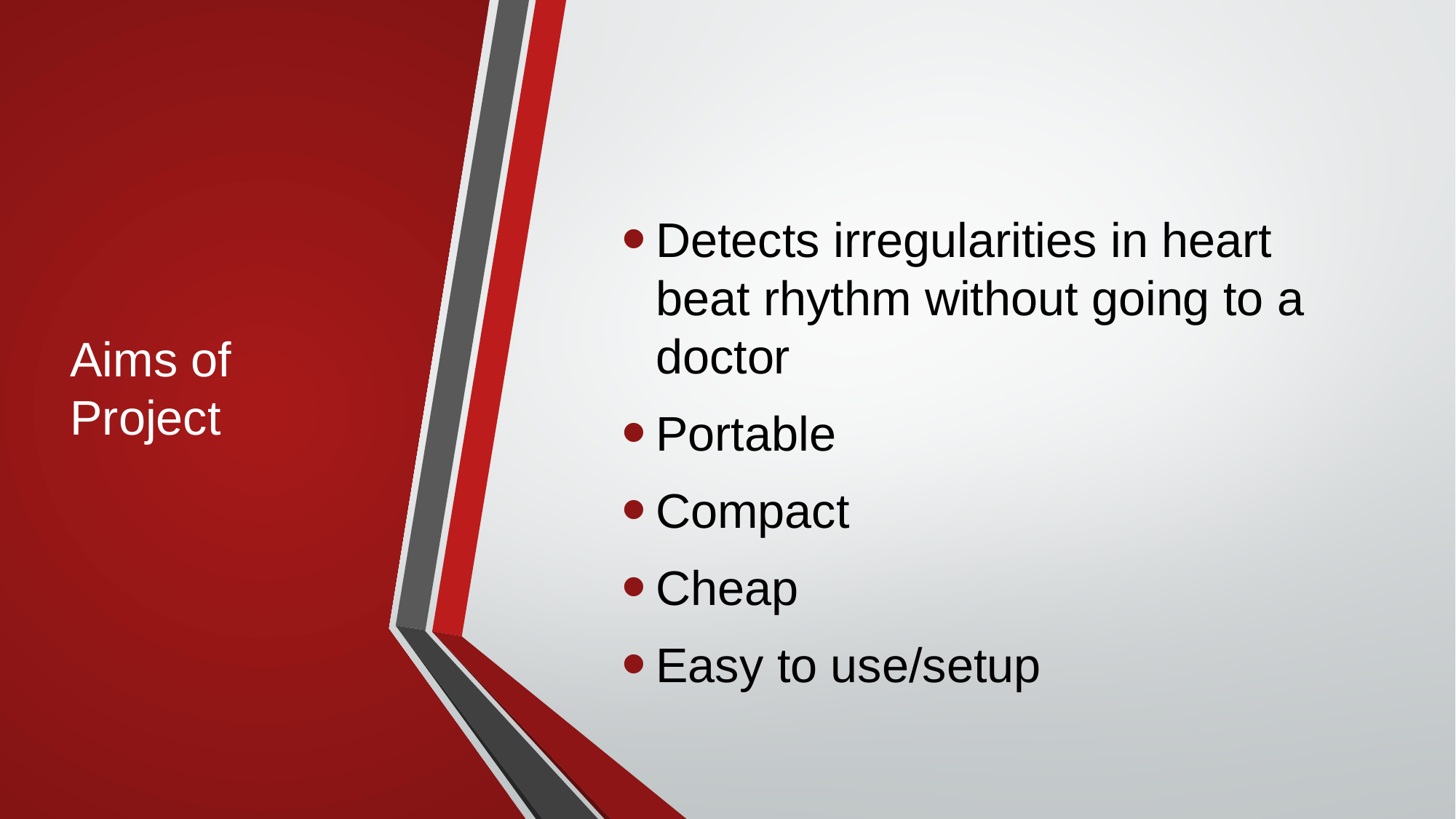

# Aims of Project

Detects irregularities in heart beat rhythm without going to a doctor
Portable
Compact
Cheap
Easy to use/setup